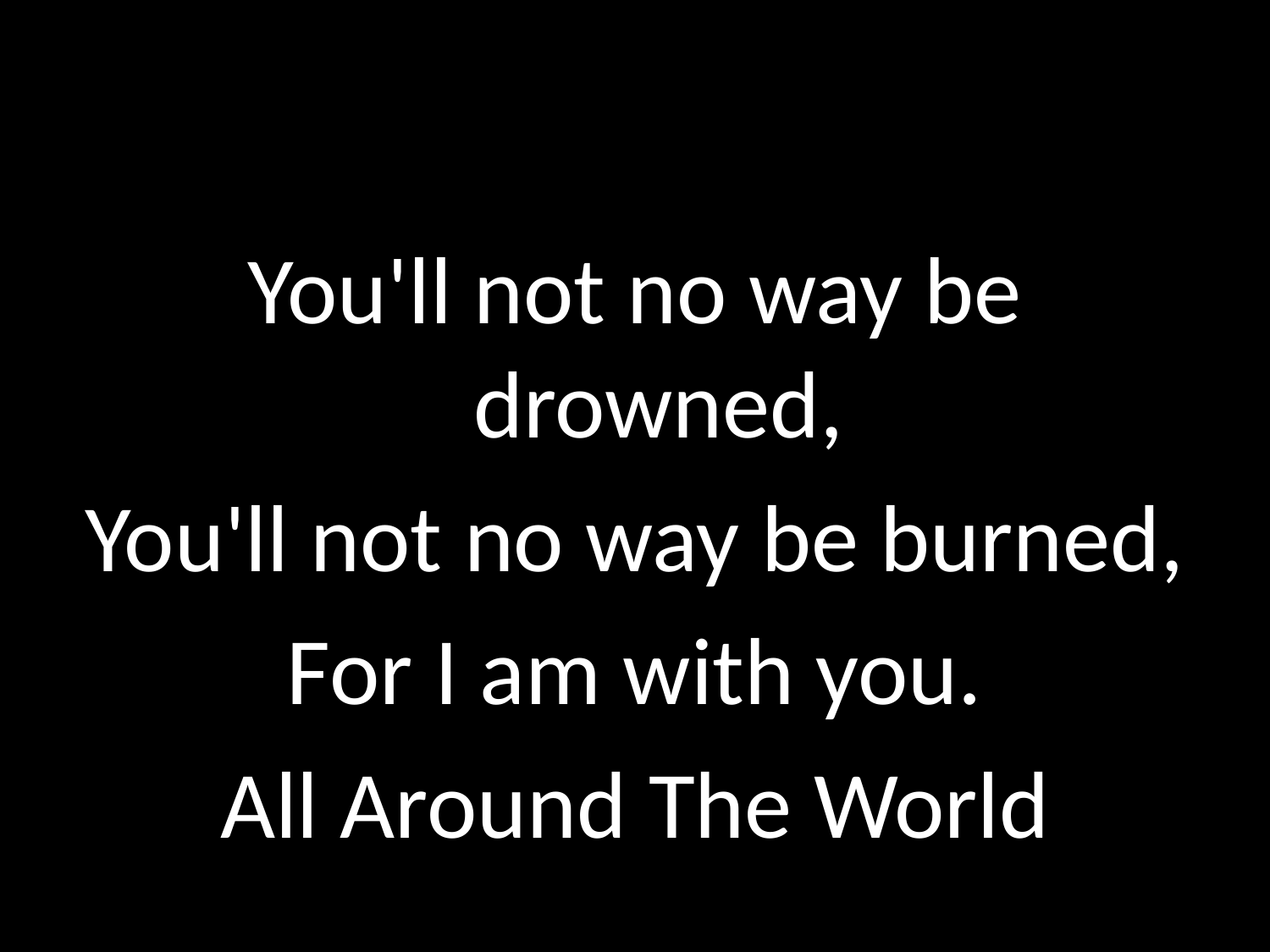

#
You'll not no way be drowned,
You'll not no way be burned,
For I am with you.
All Around The World